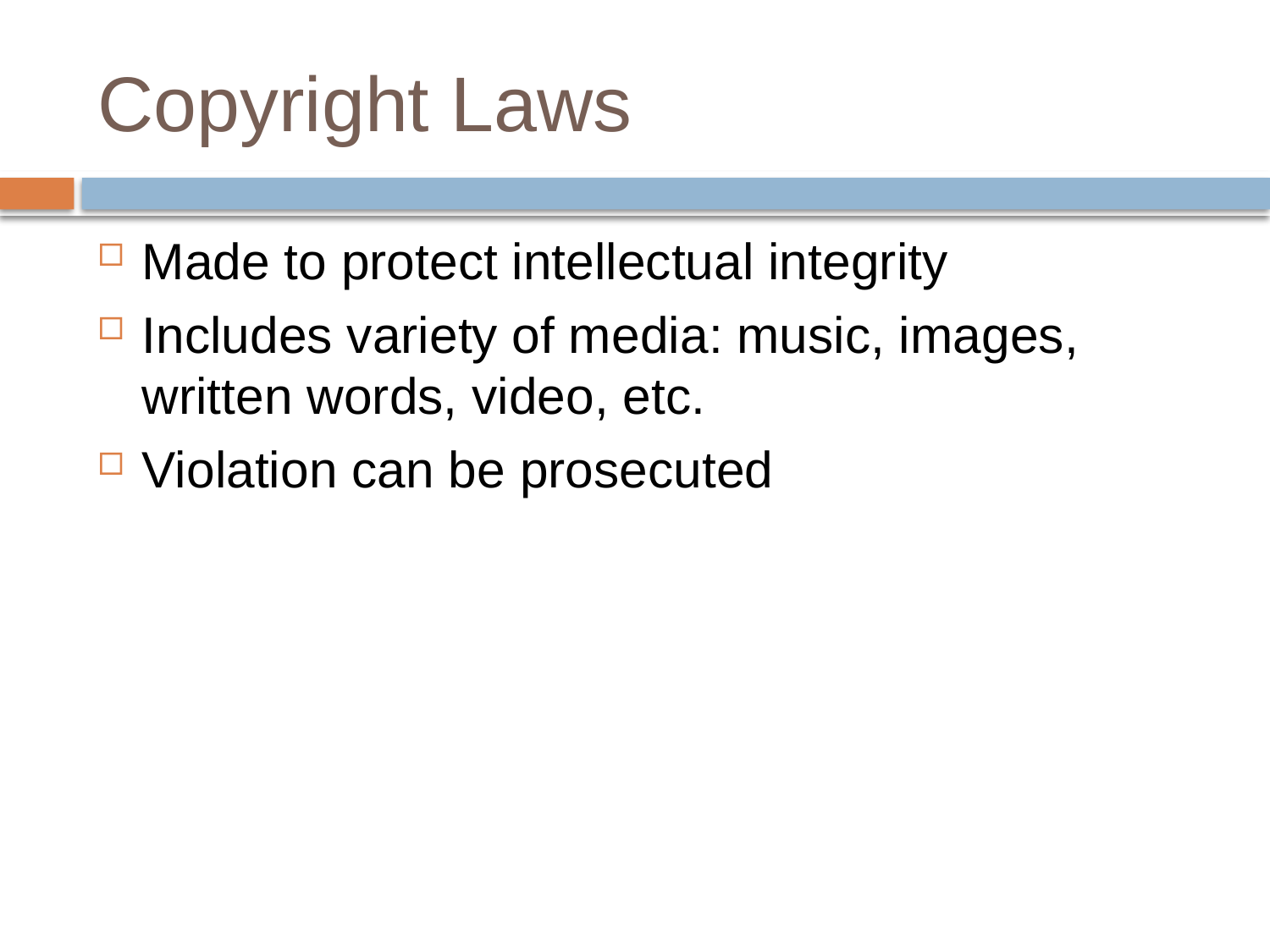

# Copyright Laws
Made to protect intellectual integrity
Includes variety of media: music, images, written words, video, etc.
Violation can be prosecuted